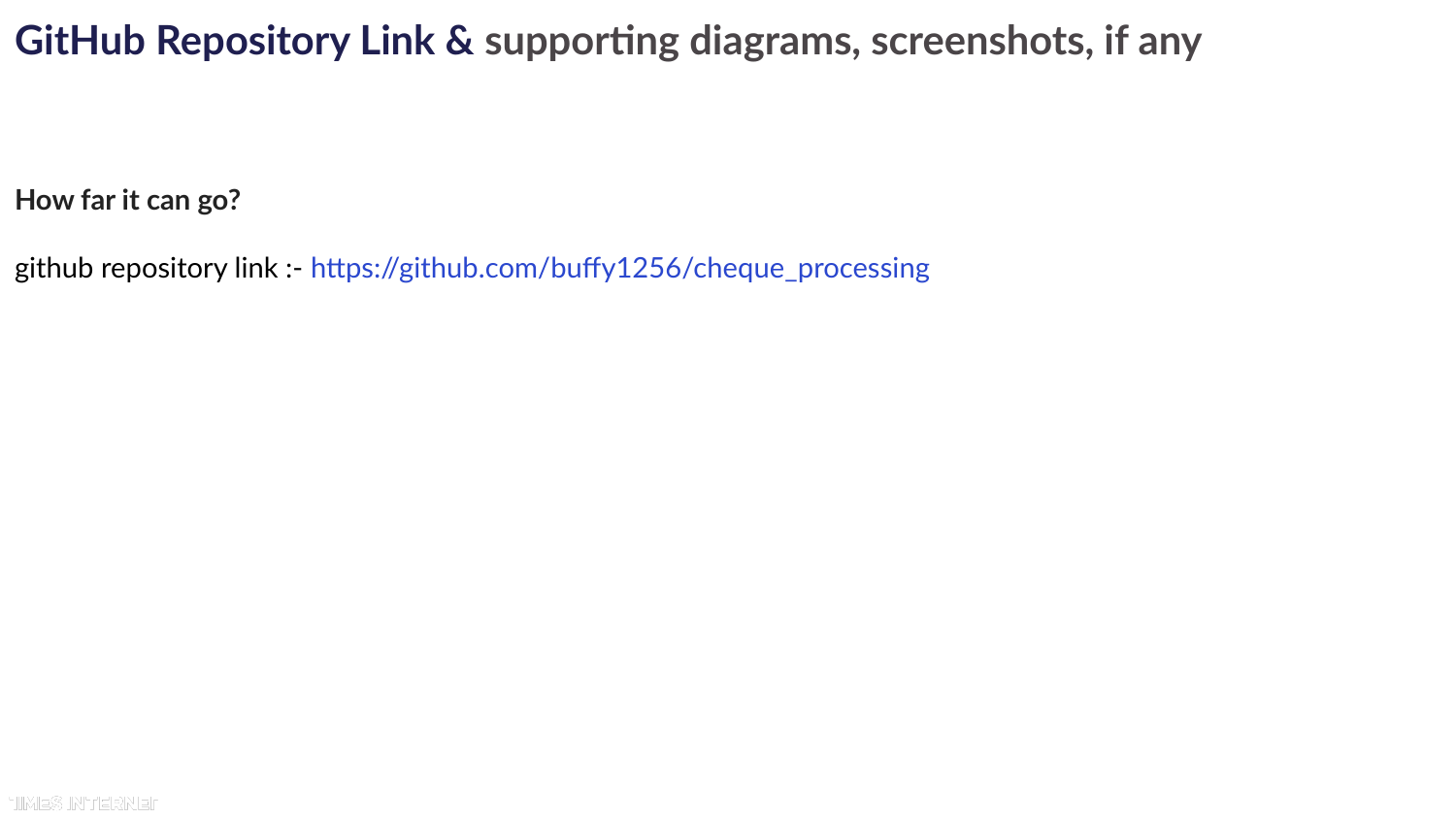

GitHub Repository Link & supporting diagrams, screenshots, if any
How far it can go?

github repository link :- https://github.com/buffy1256/cheque_processing